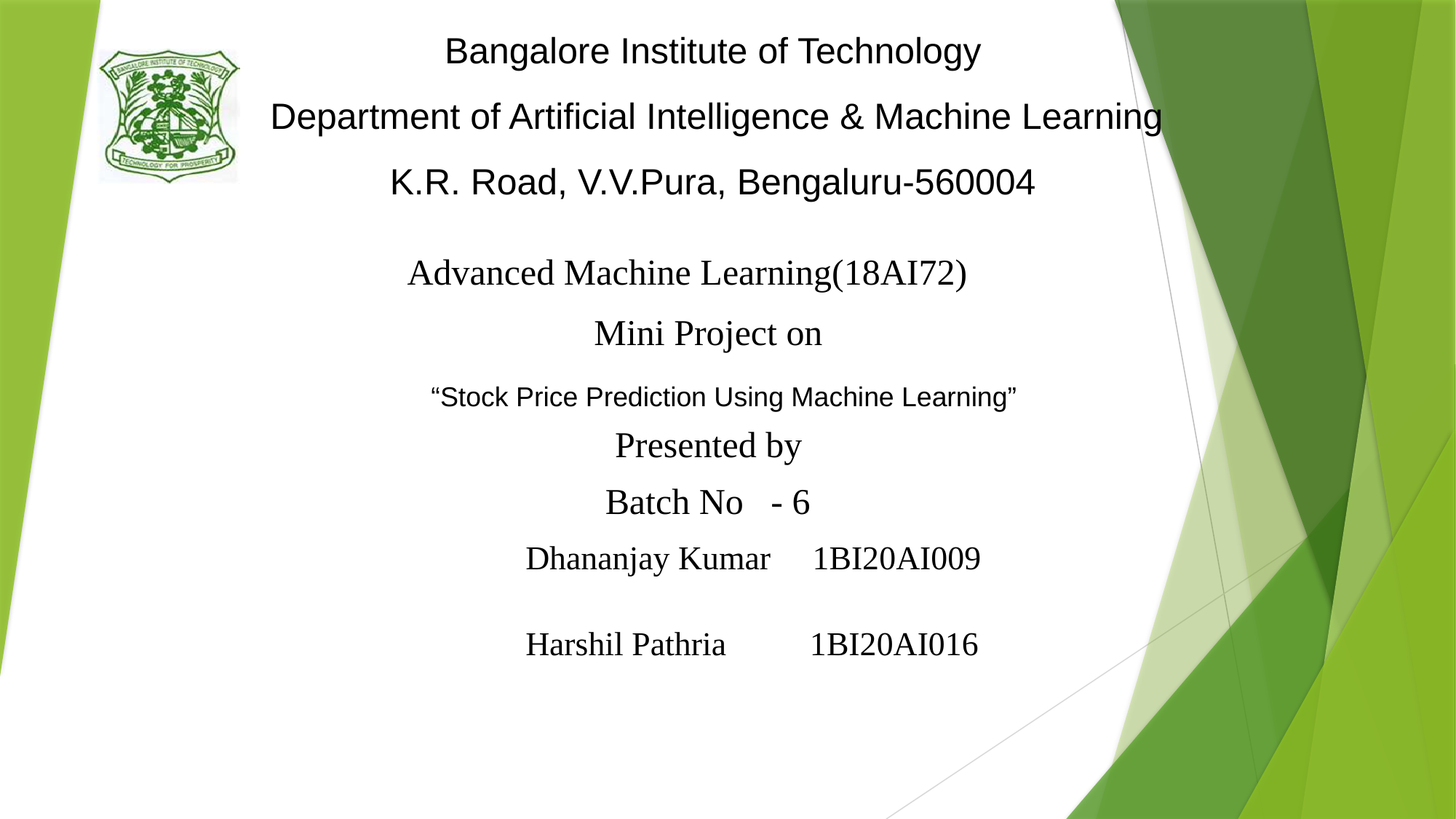

Bangalore Institute of Technology
 Department of Artificial Intelligence & Machine Learning
K.R. Road, V.V.Pura, Bengaluru-560004

Advanced Machine Learning(18AI72)
Mini Project on
“Stock Price Prediction Using Machine Learning”
Presented by
Batch No   - 6
Dhananjay Kumar     1BI20AI009
Harshil Pathria          1BI20AI016